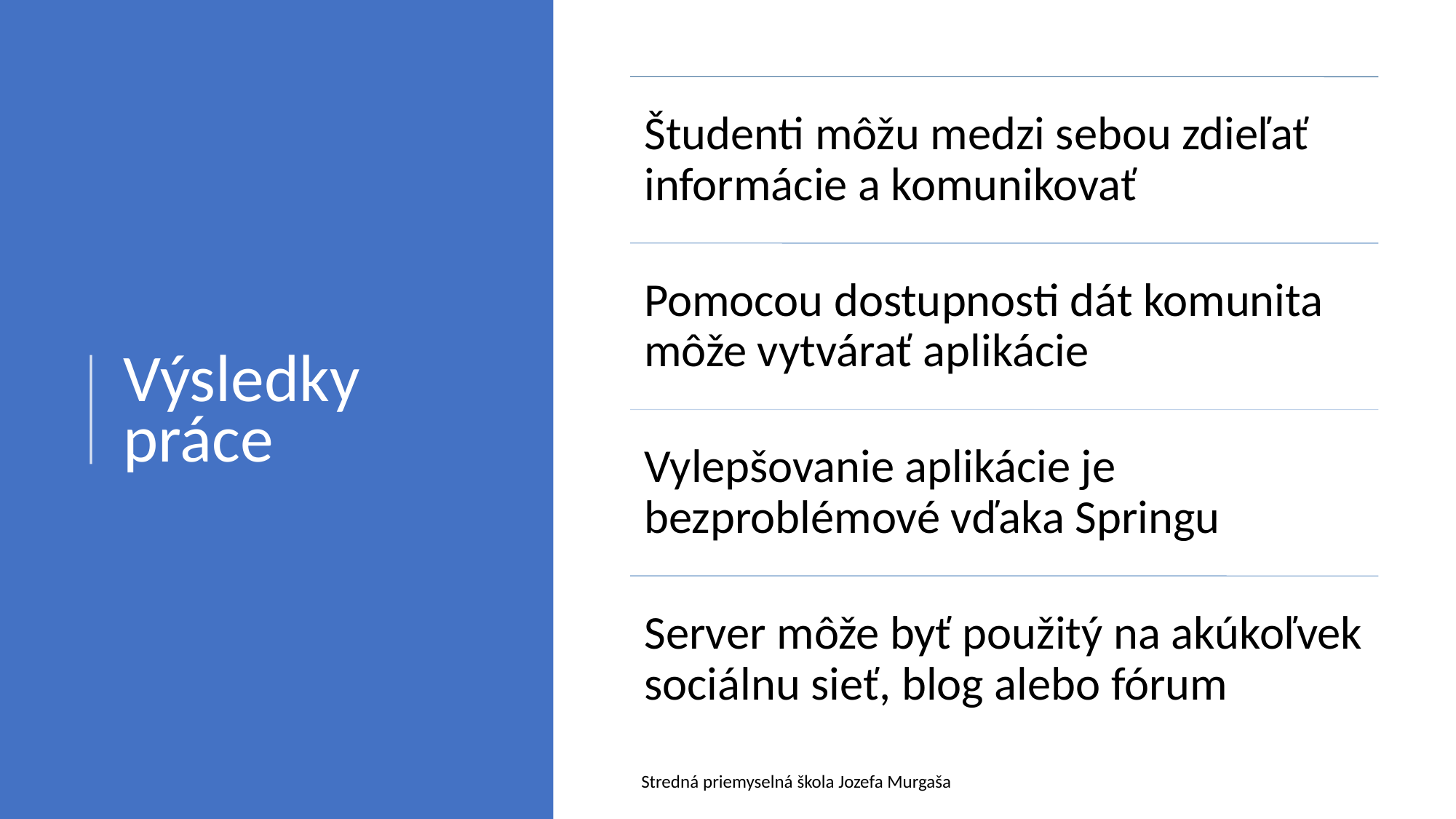

Študenti môžu medzi sebou zdieľať informácie a komunikovať
Pomocou dostupnosti dát komunita môže vytvárať aplikácie
Vylepšovanie aplikácie je bezproblémové vďaka Springu
Server môže byť použitý na akúkoľvek sociálnu sieť, blog alebo fórum
# Výsledky práce
Stredná priemyselná škola Jozefa Murgaša